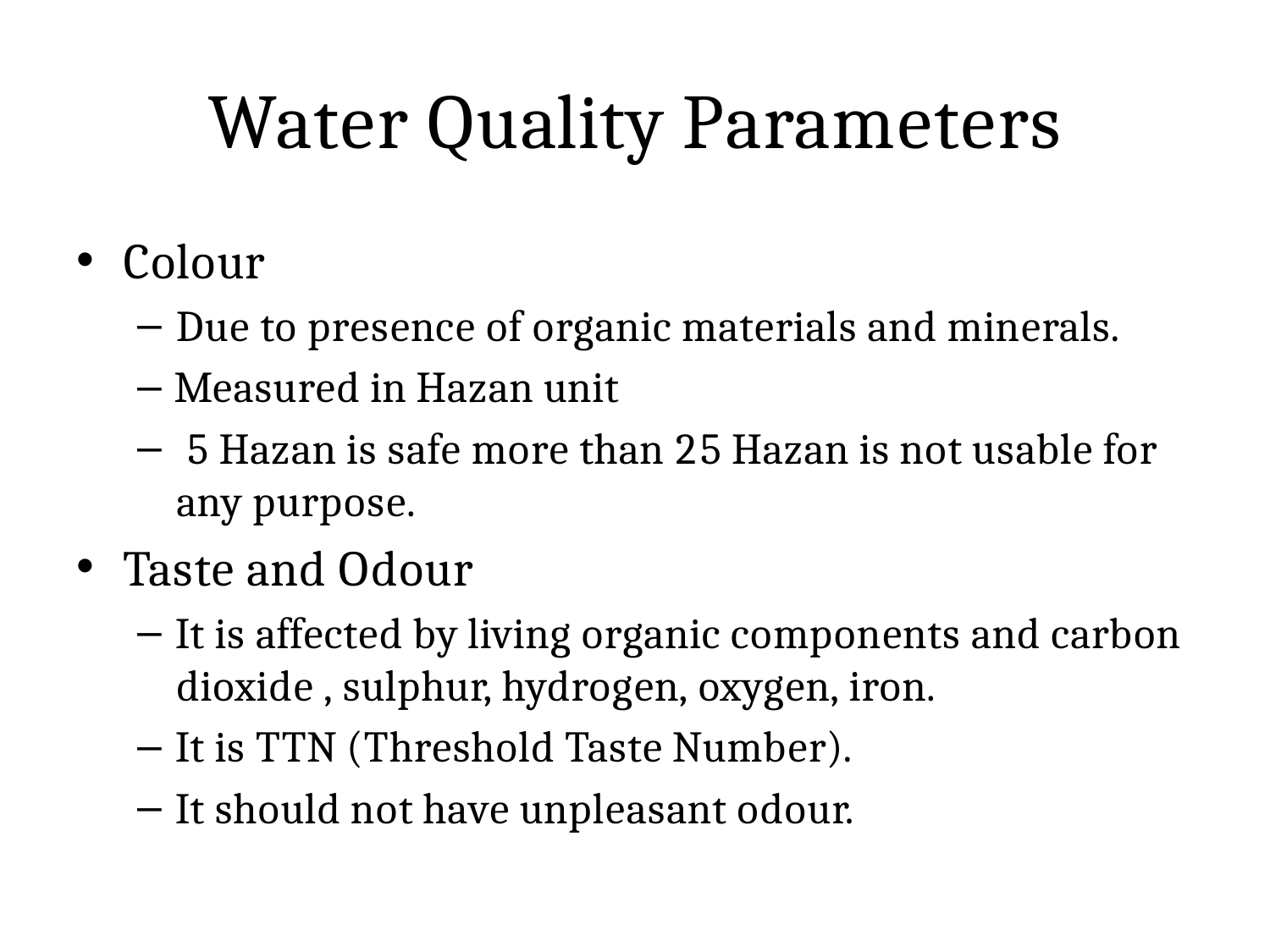

# Water Quality Parameters
Colour
Due to presence of organic materials and minerals.
Measured in Hazan unit
 5 Hazan is safe more than 25 Hazan is not usable for any purpose.
Taste and Odour
It is affected by living organic components and carbon dioxide , sulphur, hydrogen, oxygen, iron.
It is TTN (Threshold Taste Number).
It should not have unpleasant odour.